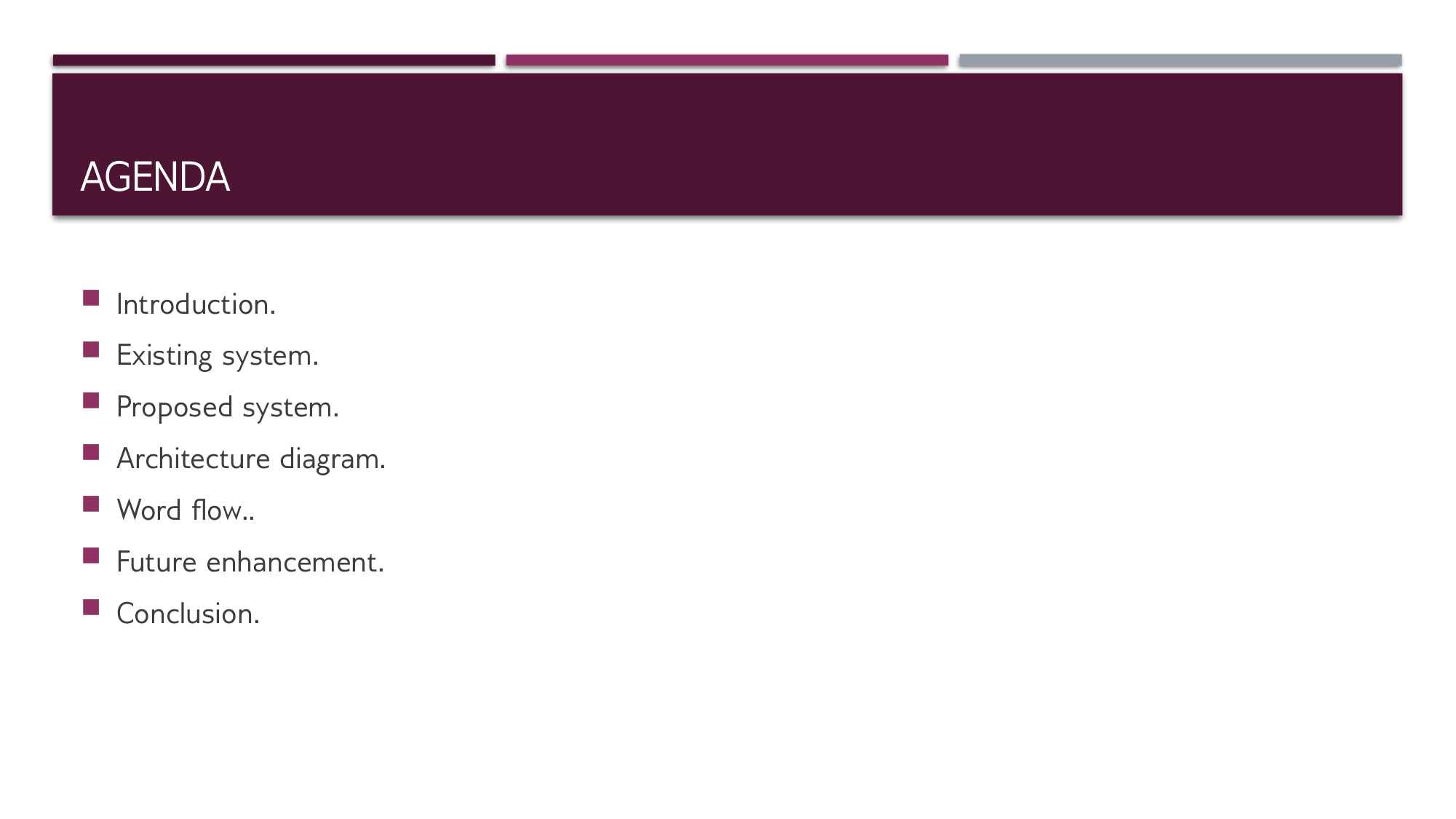

# AGENDA
Introduction.
Existing system.
Proposed system.
Architecture diagram.
Word flow..
Future enhancement.
Conclusion.